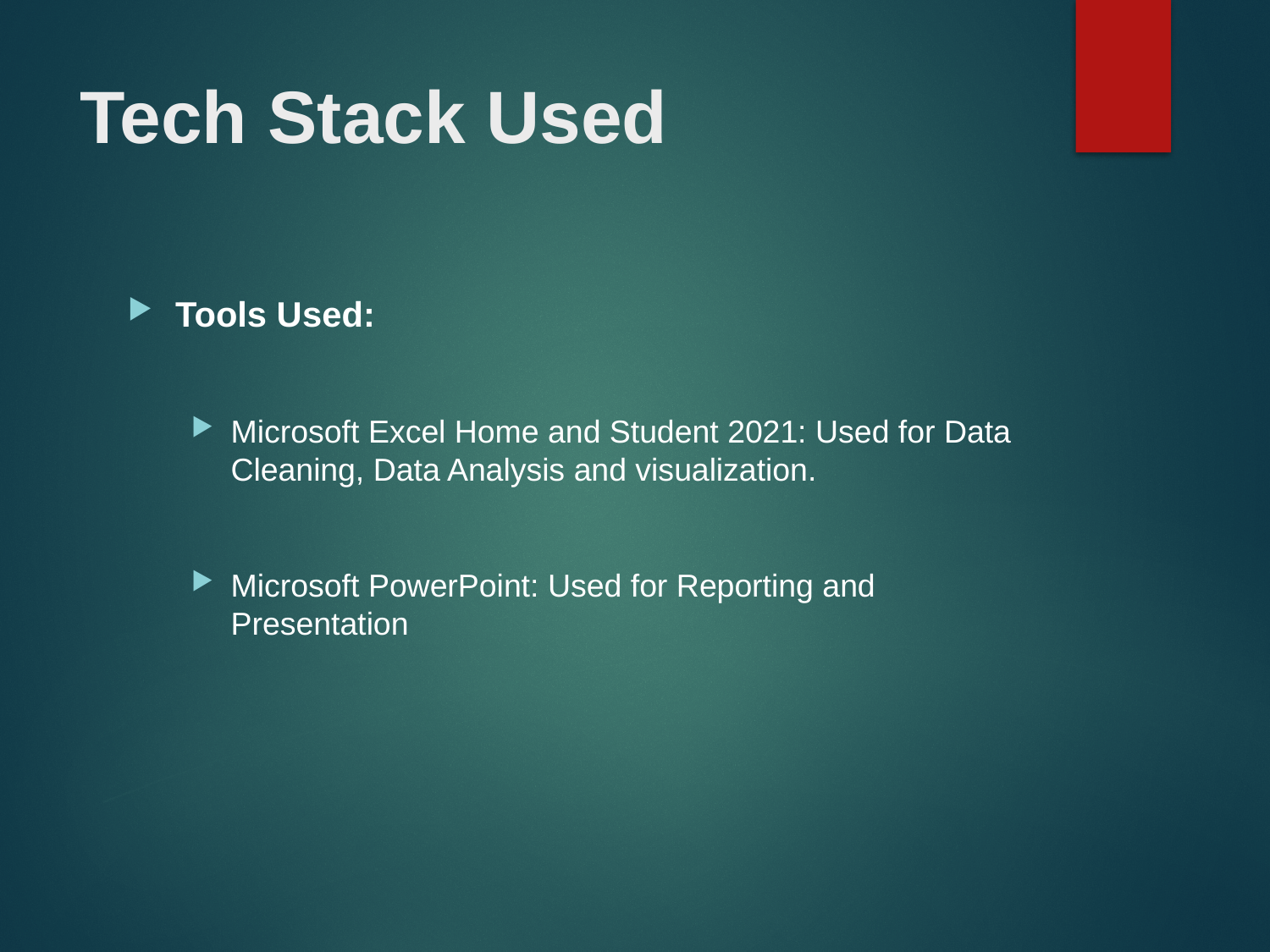

# Tech Stack Used
Tools Used:

Microsoft Excel Home and Student 2021: Used for Data Cleaning, Data Analysis and visualization.

Microsoft PowerPoint: Used for Reporting and Presentation